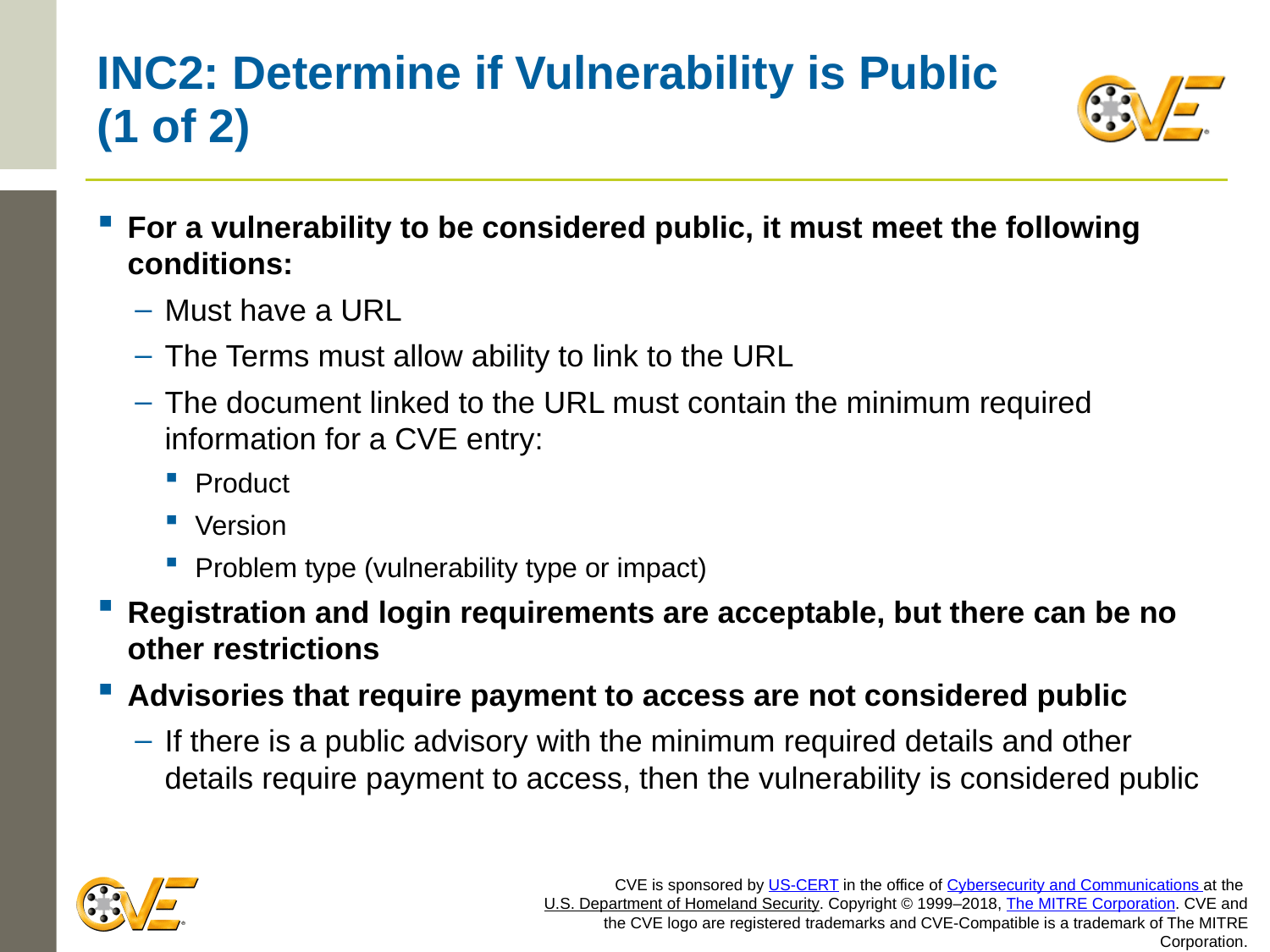

# INC2: Determine if Vulnerability is Public (1 of 2)
For a vulnerability to be considered public, it must meet the following conditions:
Must have a URL
The Terms must allow ability to link to the URL
The document linked to the URL must contain the minimum required information for a CVE entry:
Product
Version
Problem type (vulnerability type or impact)
Registration and login requirements are acceptable, but there can be no other restrictions
Advisories that require payment to access are not considered public
If there is a public advisory with the minimum required details and other details require payment to access, then the vulnerability is considered public